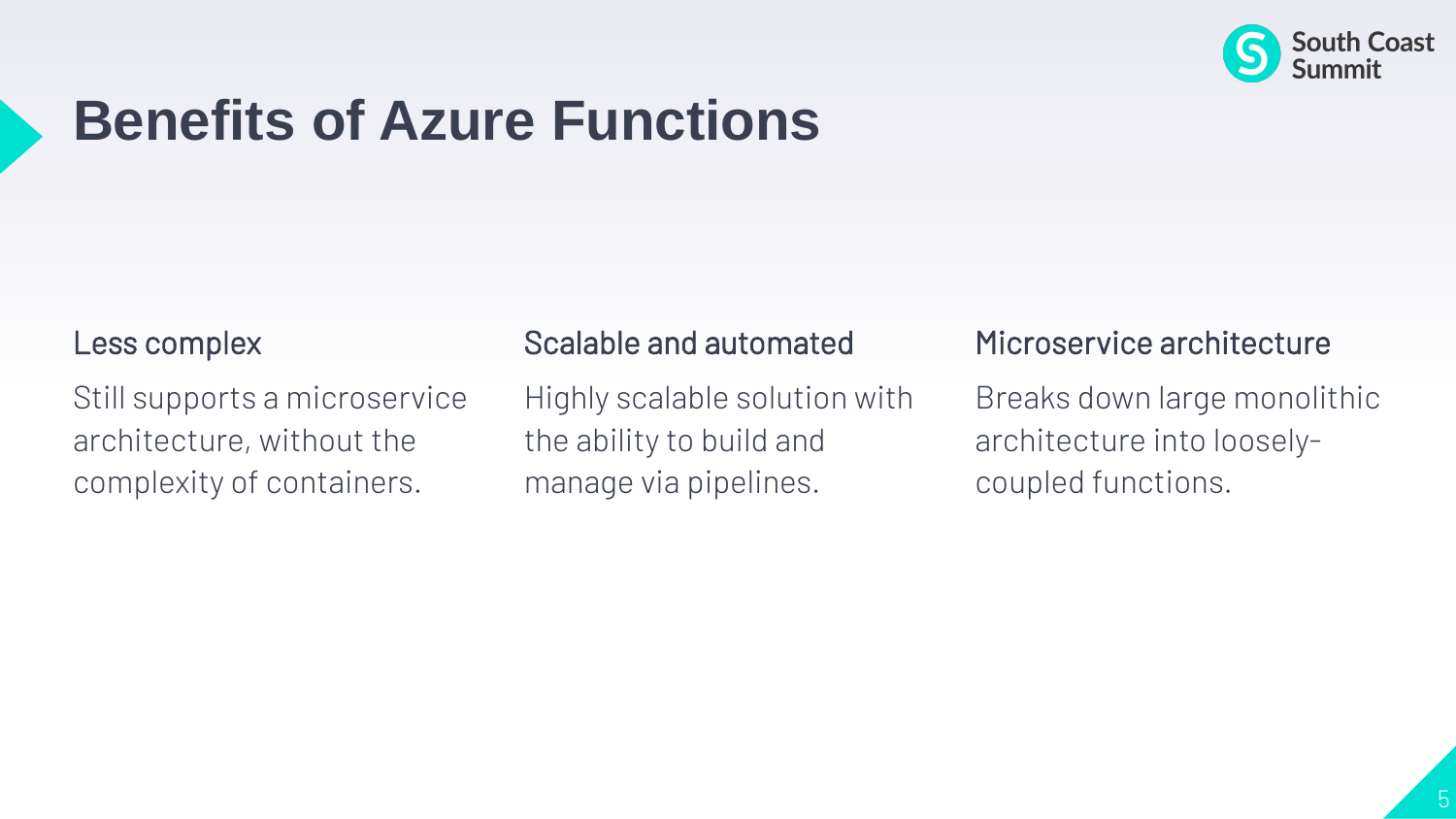

# Benefits of Azure Functions
Less complex
Still supports a microservice architecture, without the complexity of containers.
Scalable and automated
Highly scalable solution with the ability to build and manage via pipelines.
Microservice architecture
Breaks down large monolithic architecture into loosely-coupled functions.

5